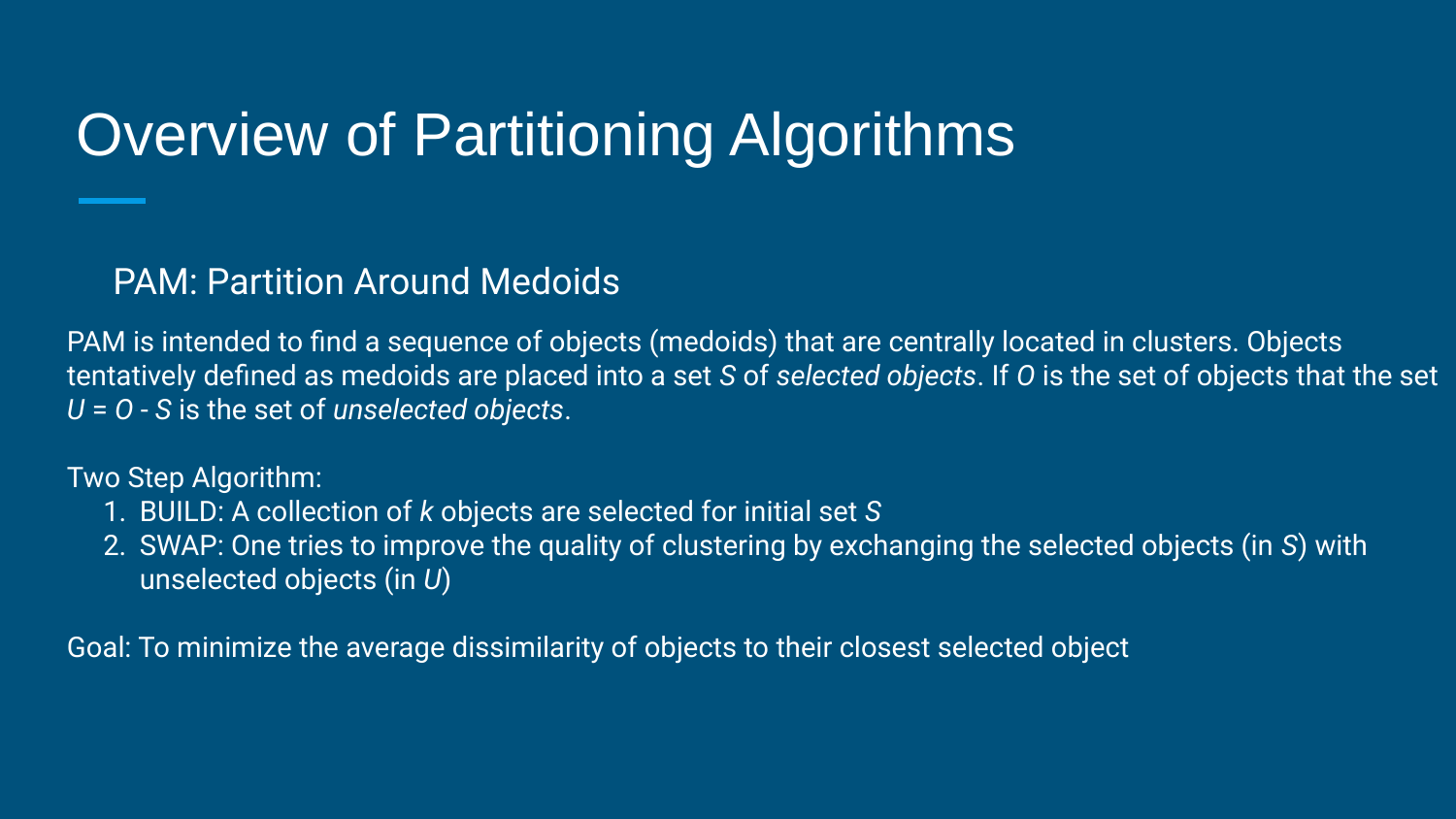

# Overview of Partitioning Algorithms
PAM: Partition Around Medoids
PAM is intended to find a sequence of objects (medoids) that are centrally located in clusters. Objects tentatively defined as medoids are placed into a set S of selected objects. If O is the set of objects that the set U = O - S is the set of unselected objects.

Two Step Algorithm:
BUILD: A collection of k objects are selected for initial set S
SWAP: One tries to improve the quality of clustering by exchanging the selected objects (in S) with unselected objects (in U)

Goal: To minimize the average dissimilarity of objects to their closest selected object